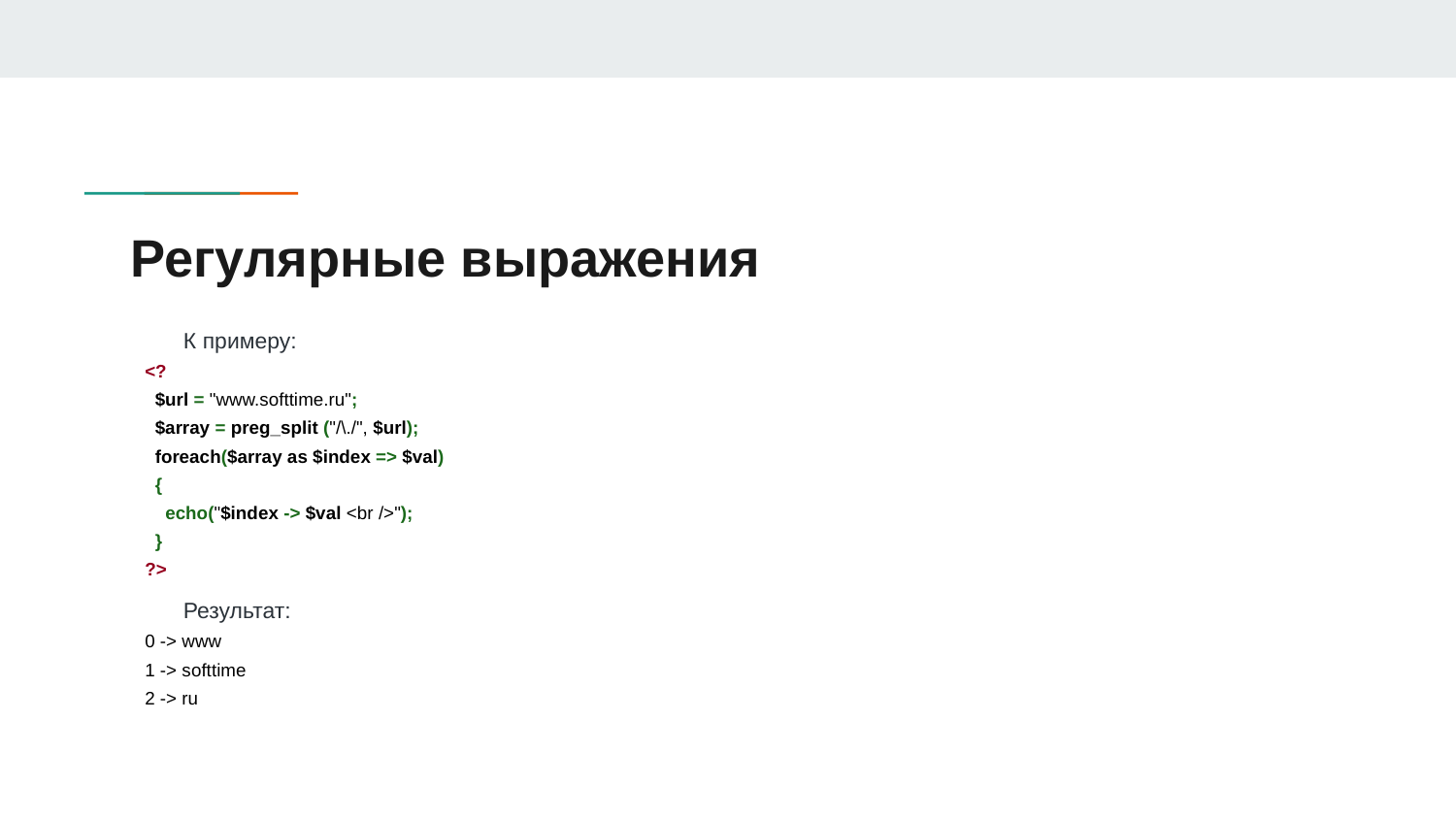

# Регулярные выражения
К примеру:
<?
  $url = "www.softtime.ru";
  $array = preg_split ("/\./", $url);
  foreach($array as $index => $val)
  {
    echo("$index -> $val <br />");
  }
?>
Результат:
0 -> www
1 -> softtime
2 -> ru